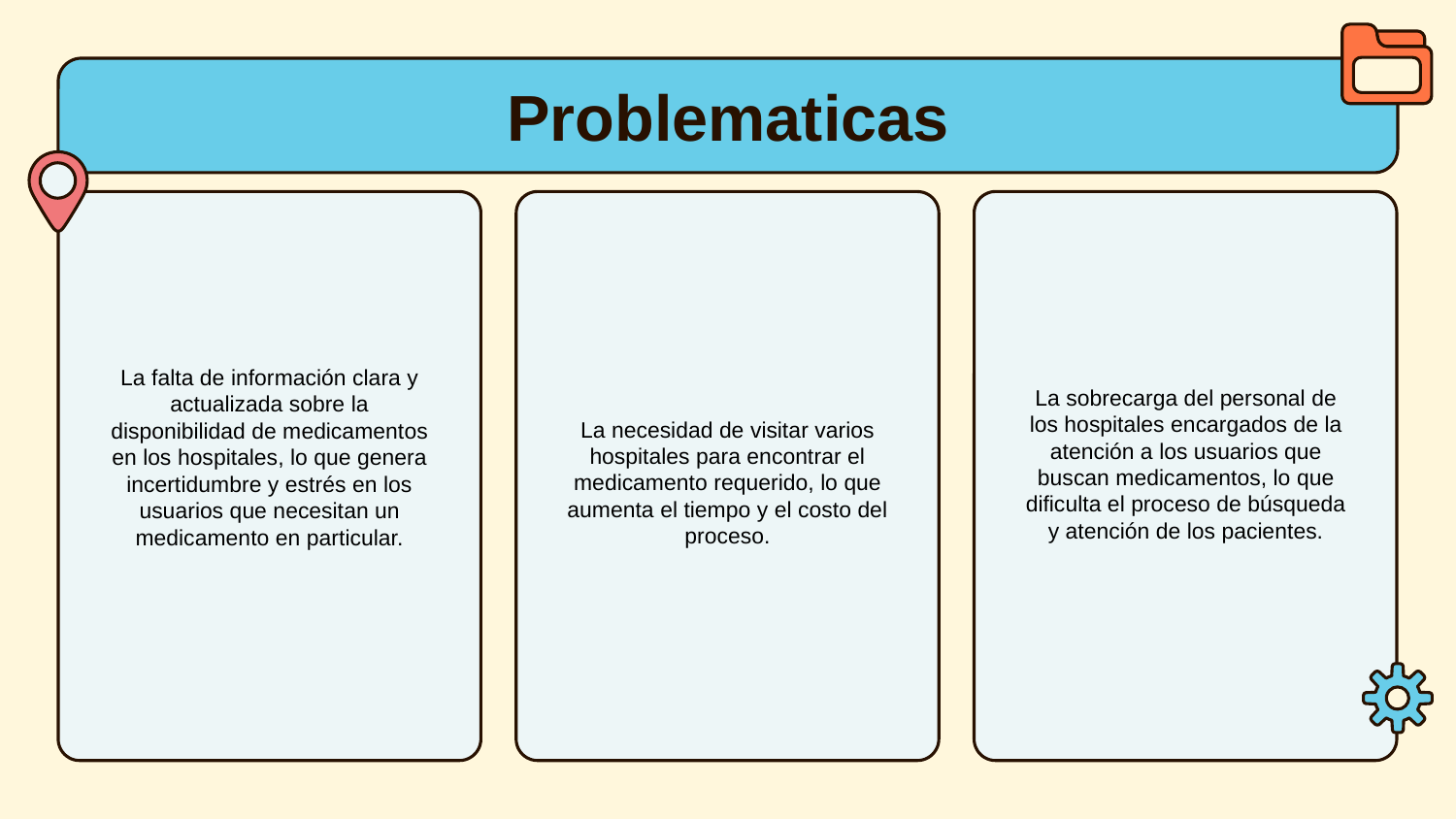

# Problematicas

La falta de información clara y actualizada sobre la disponibilidad de medicamentos en los hospitales, lo que genera incertidumbre y estrés en los usuarios que necesitan un medicamento en particular.
La sobrecarga del personal de los hospitales encargados de la atención a los usuarios que buscan medicamentos, lo que dificulta el proceso de búsqueda y atención de los pacientes.
La necesidad de visitar varios hospitales para encontrar el medicamento requerido, lo que aumenta el tiempo y el costo del proceso.